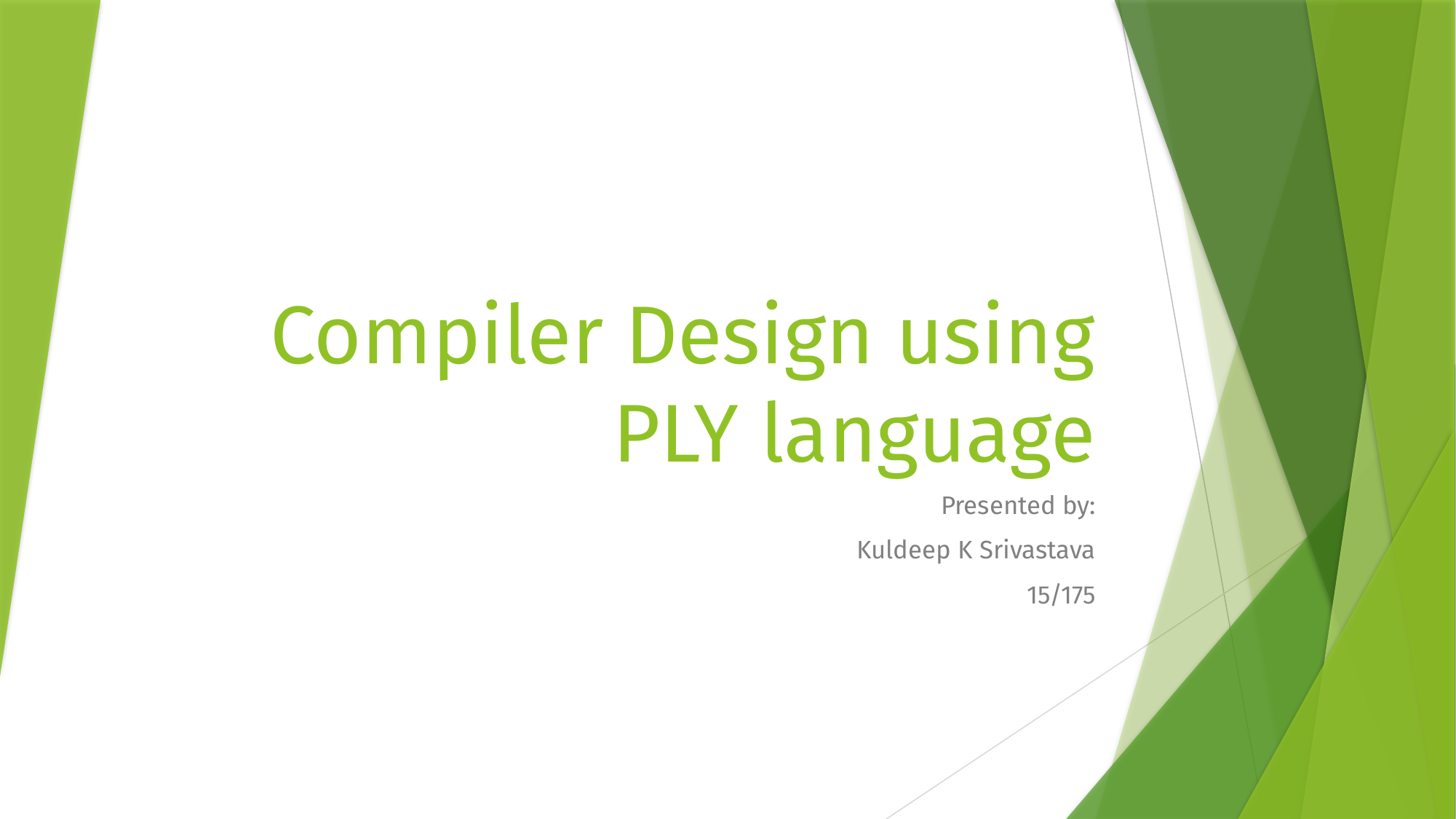

# Compiler Design using PLY language
Presented by:
Kuldeep K Srivastava
15/175